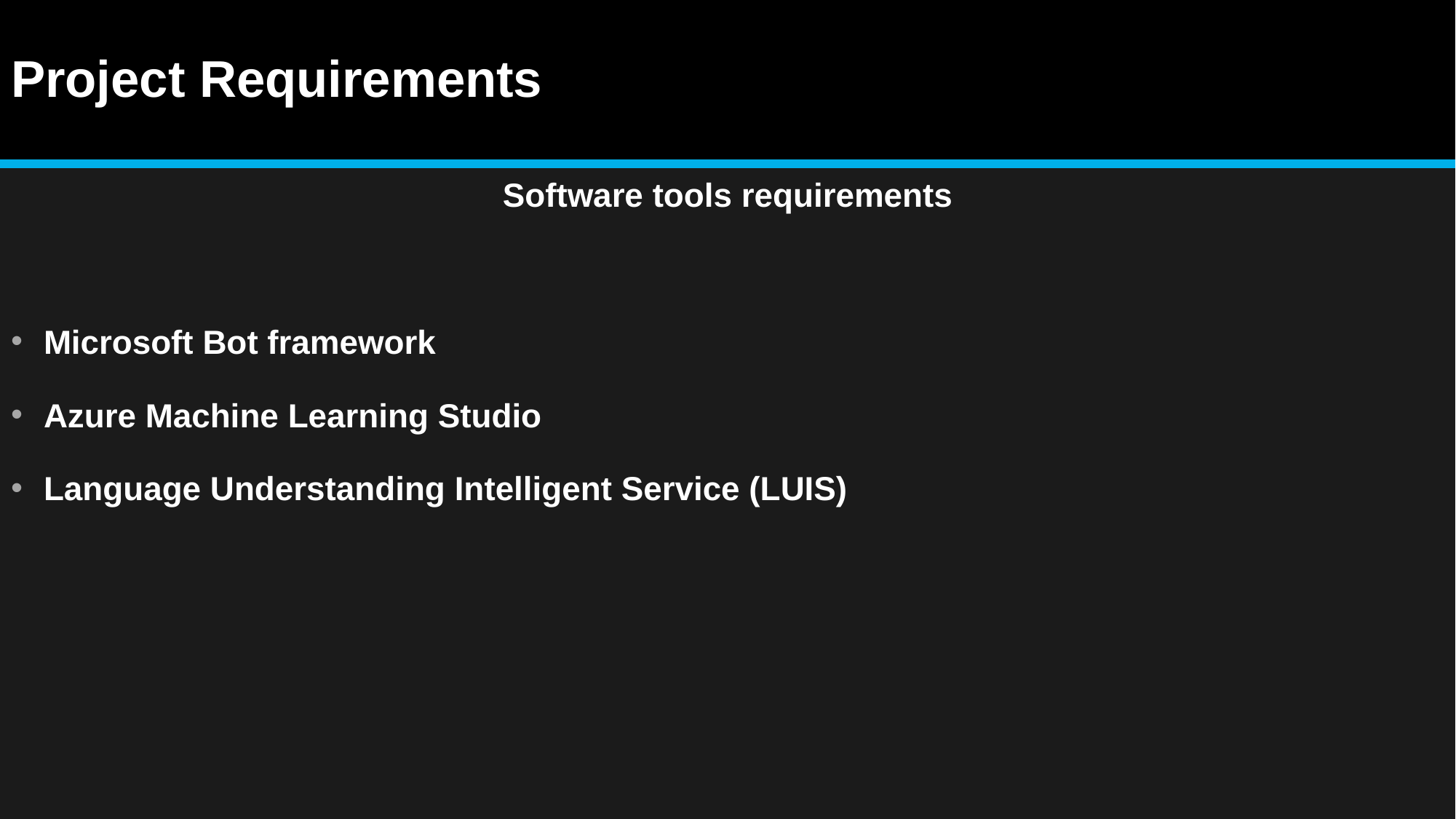

# Project Requirements
Software tools requirements

Microsoft Bot framework
Azure Machine Learning Studio
Language Understanding Intelligent Service (LUIS)